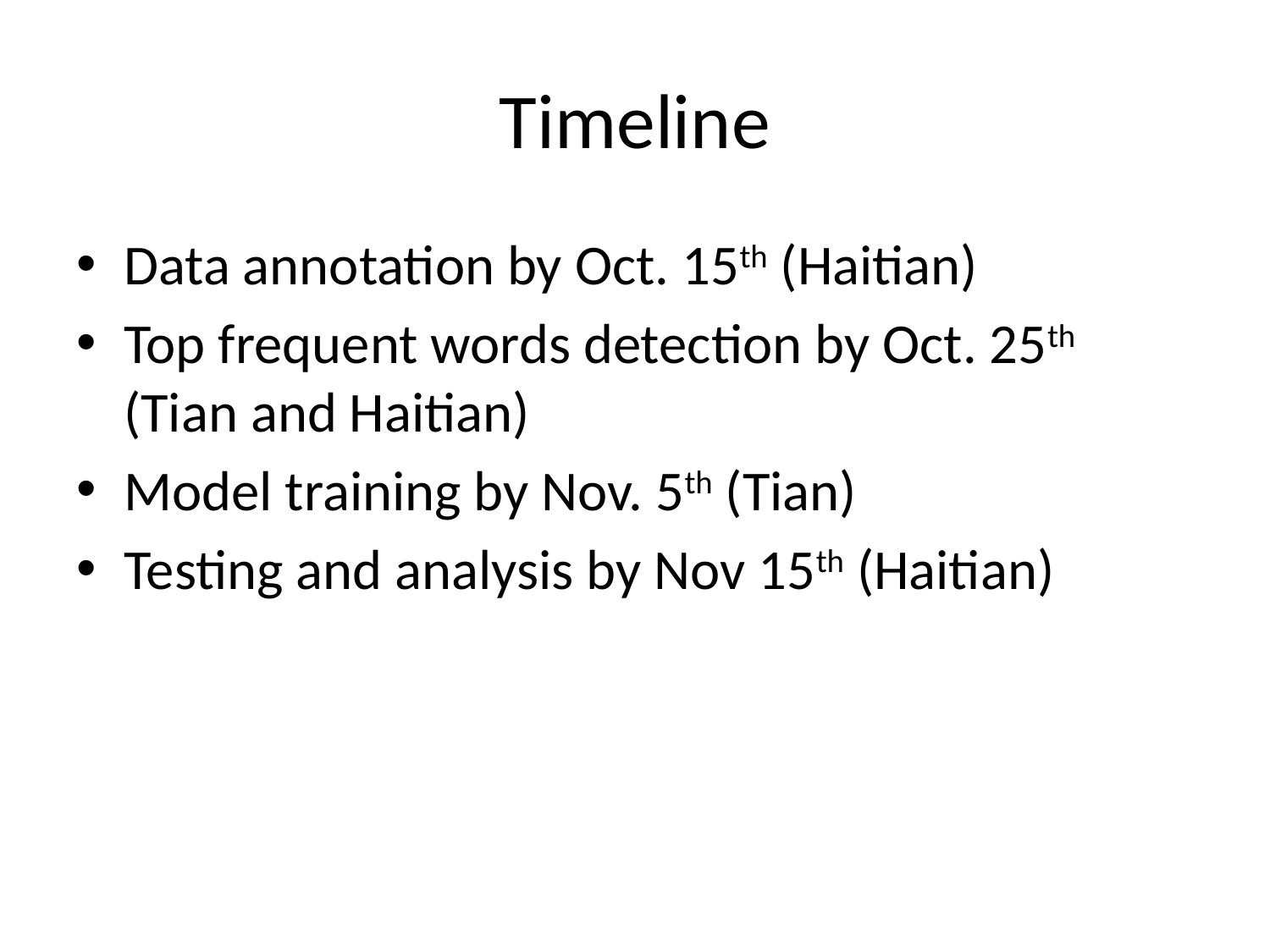

# Timeline
Data annotation by Oct. 15th (Haitian)
Top frequent words detection by Oct. 25th (Tian and Haitian)
Model training by Nov. 5th (Tian)
Testing and analysis by Nov 15th (Haitian)